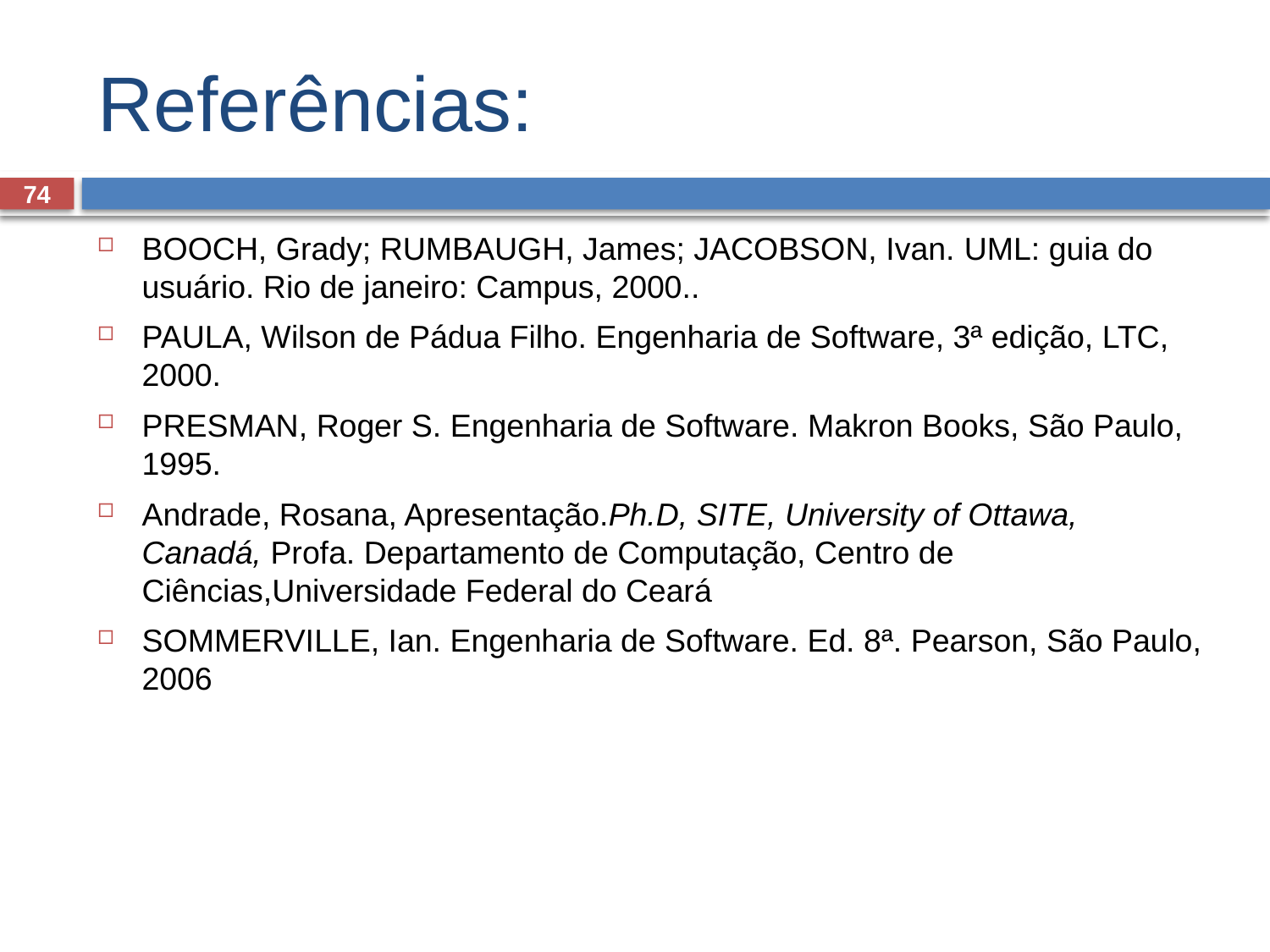

# Referências:
74
BOOCH, Grady; RUMBAUGH, James; JACOBSON, Ivan. UML: guia do usuário. Rio de janeiro: Campus, 2000..
PAULA, Wilson de Pádua Filho. Engenharia de Software, 3ª edição, LTC, 2000.
PRESMAN, Roger S. Engenharia de Software. Makron Books, São Paulo, 1995.
Andrade, Rosana, Apresentação.Ph.D, SITE, University of Ottawa, Canadá, Profa. Departamento de Computação, Centro de Ciências,Universidade Federal do Ceará
SOMMERVILLE, Ian. Engenharia de Software. Ed. 8ª. Pearson, São Paulo, 2006